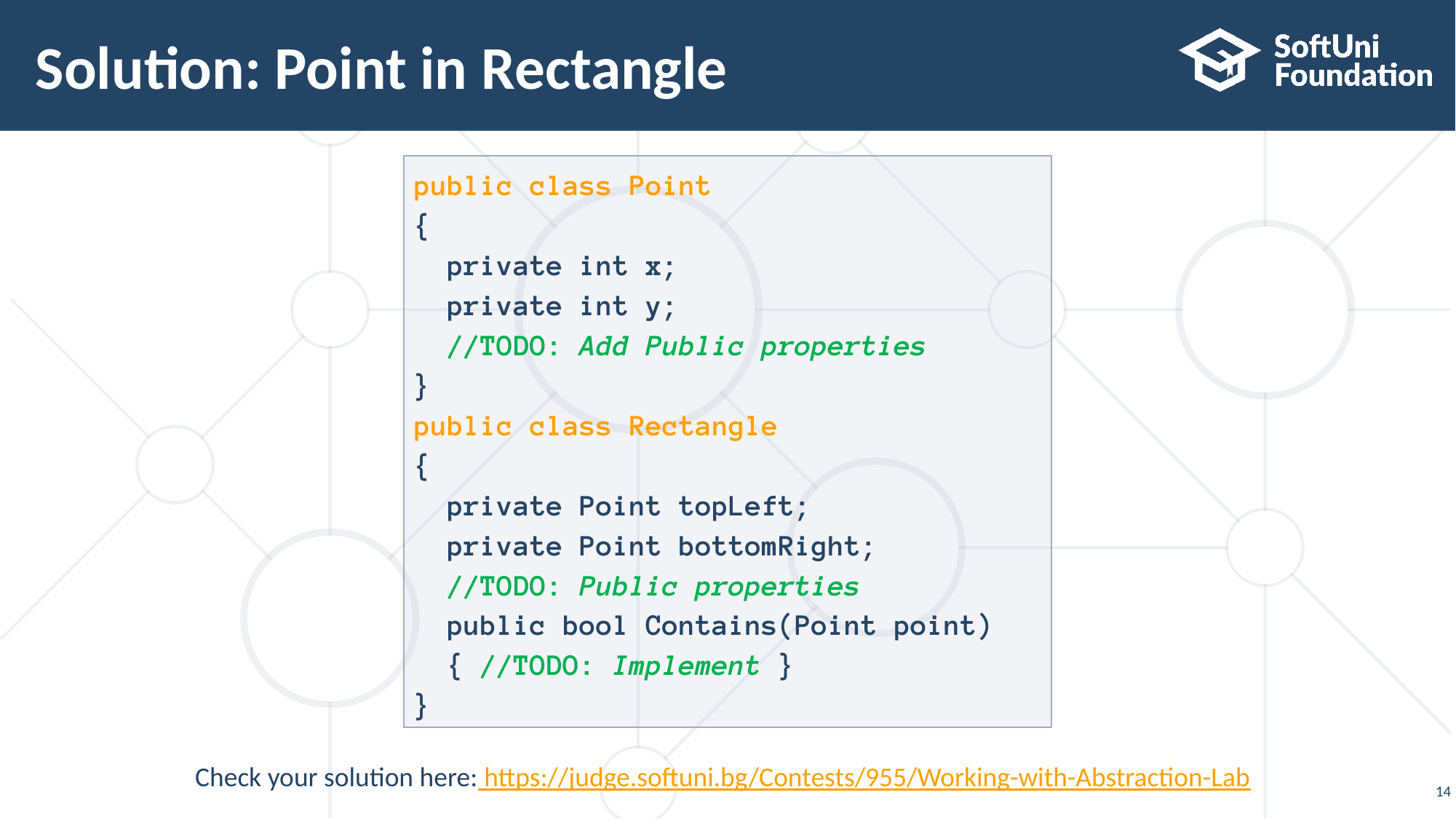

# Solution: Point in Rectangle
public class Point
{
  private int x;
  private int y;
  //TODO: Add Public properties
}
public class Rectangle
{
  private Point topLeft;
  private Point bottomRight;
  //TODO: Public properties
  public bool Contains(Point point)
  { //TODO: Implement }
}
Check your solution here: https://judge.softuni.bg/Contests/955/Working-with-Abstraction-Lab
14